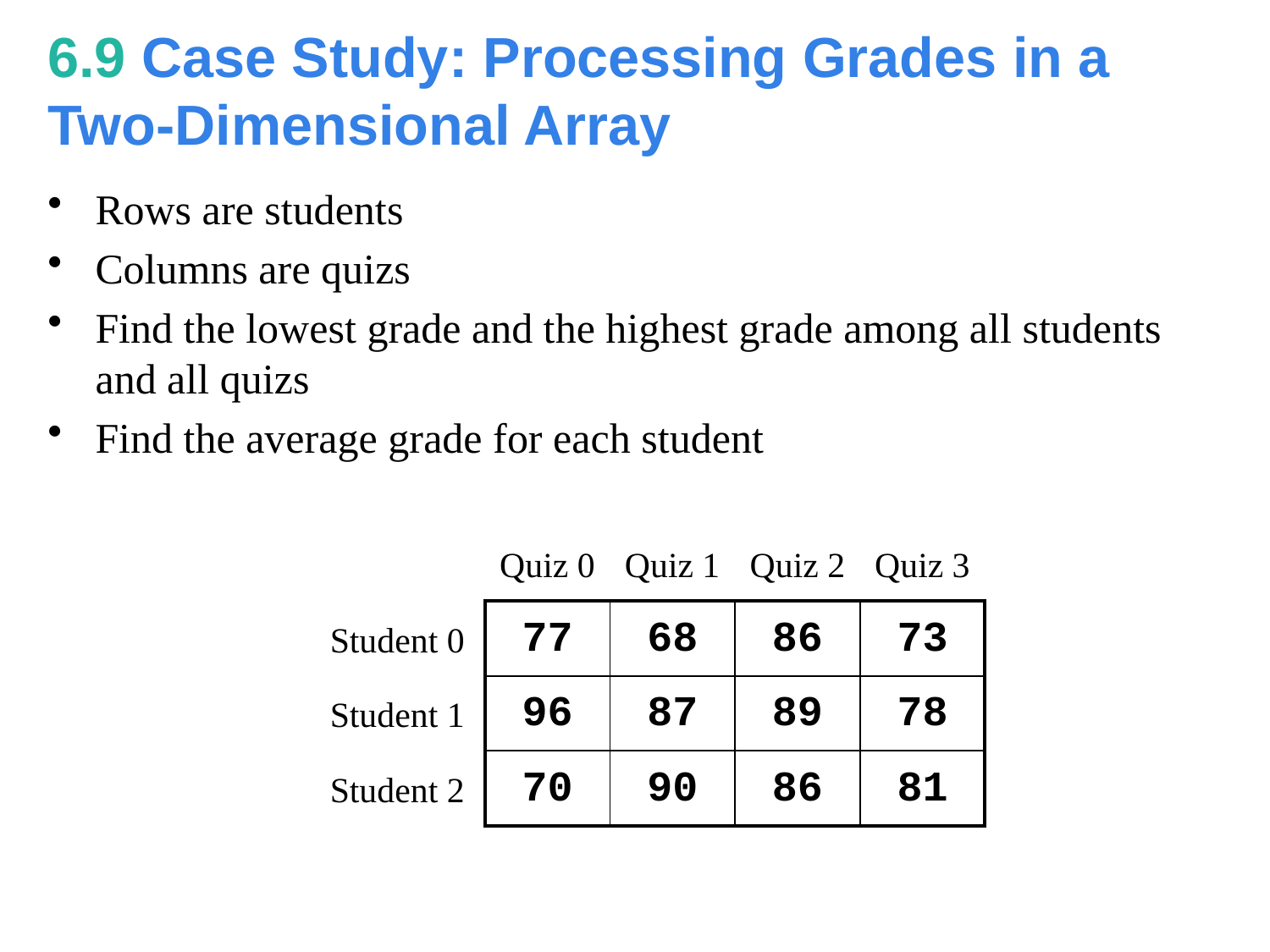

# 6.9 Case Study: Processing Grades in a Two-Dimensional Array
Rows are students
Columns are quizs
Find the lowest grade and the highest grade among all students and all quizs
Find the average grade for each student
Quiz 0
Quiz 1
Quiz 2
Quiz 3
Student 0
| 77 | 68 | 86 | 73 |
| --- | --- | --- | --- |
| 96 | 87 | 89 | 78 |
| 70 | 90 | 86 | 81 |
Student 1
Student 2